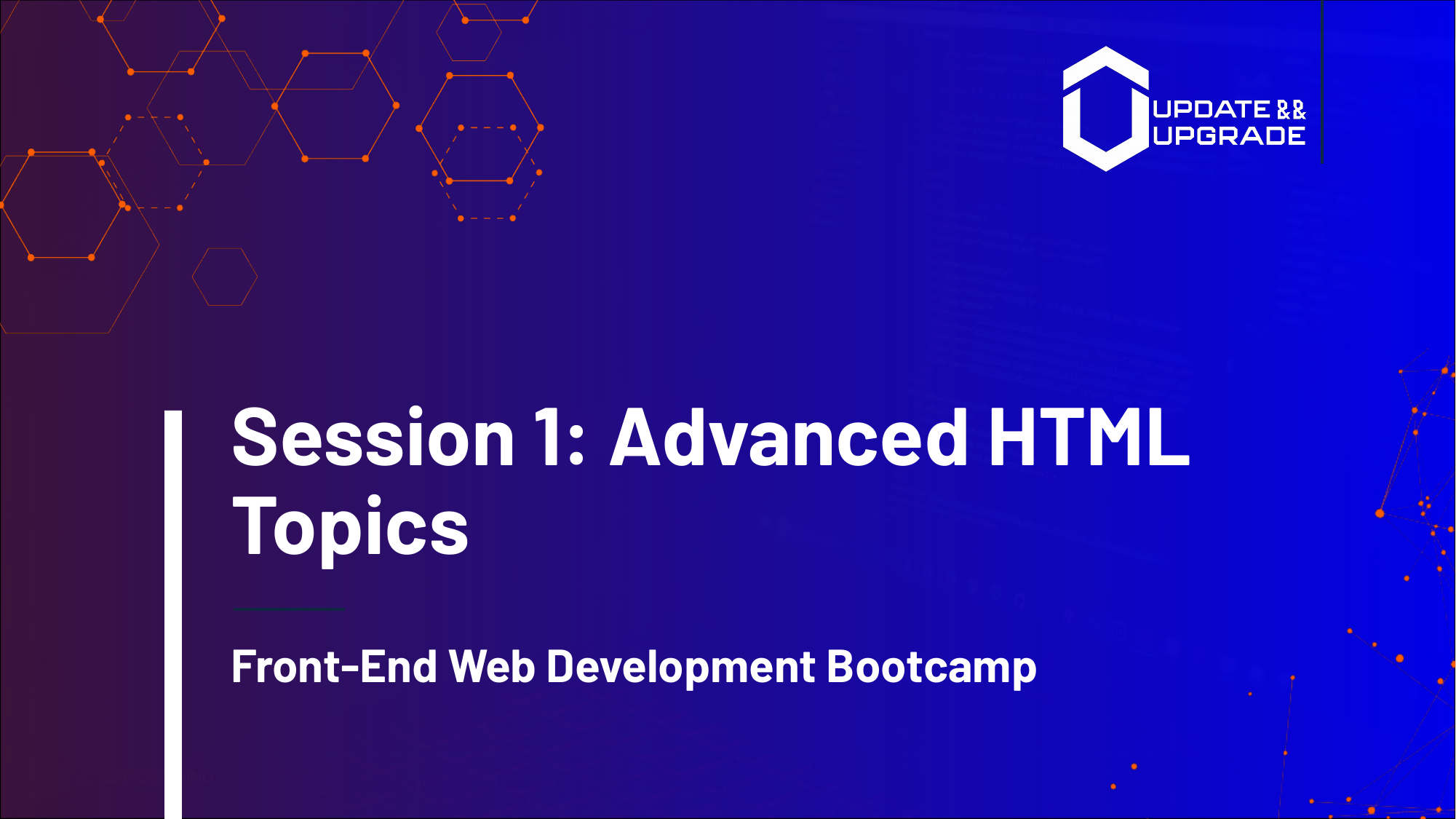

# Session 1: Advanced HTML Topics
Front-End Web Development Bootcamp